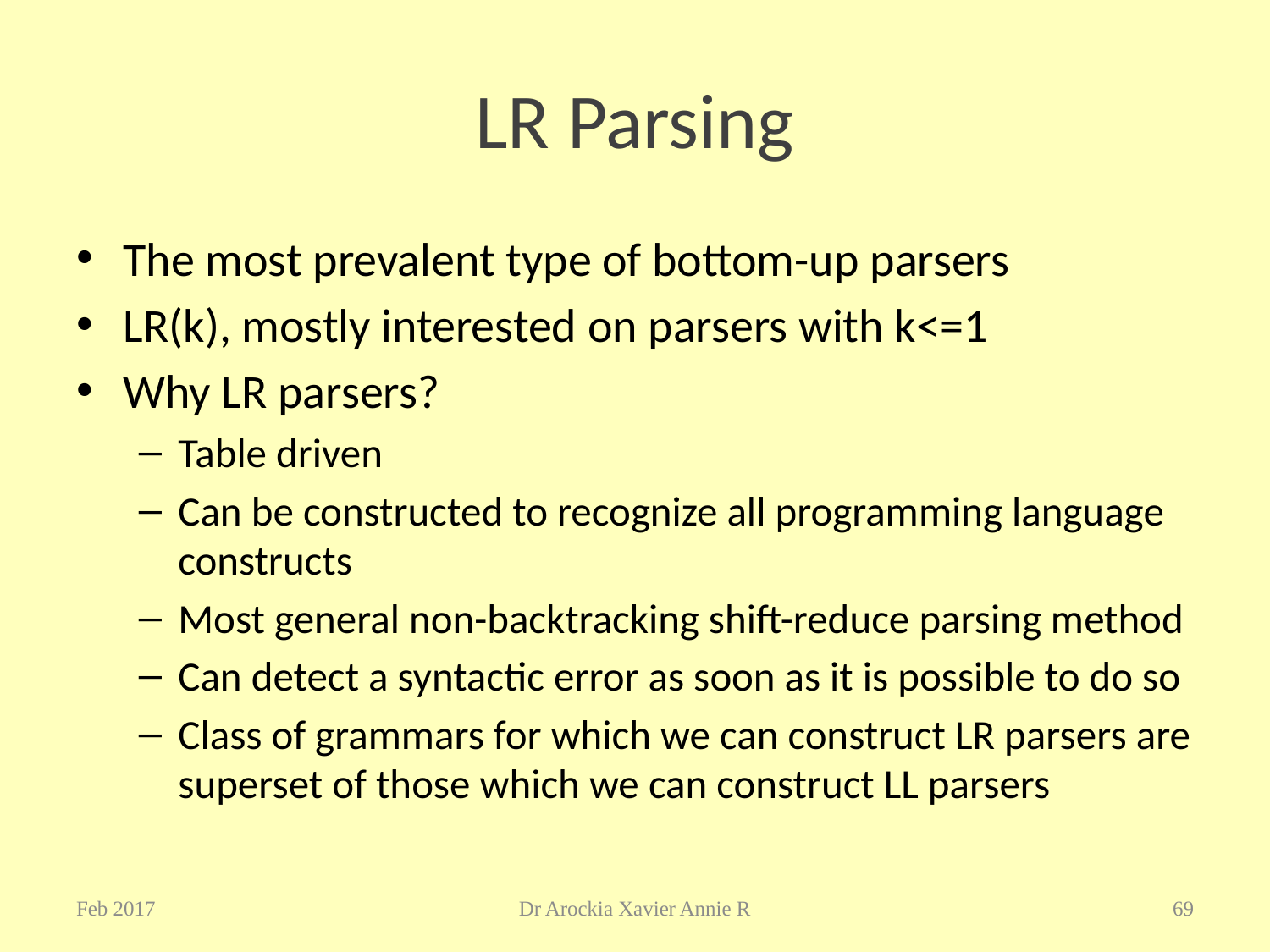

# LR Parsing
The most prevalent type of bottom-up parsers
LR(k), mostly interested on parsers with k<=1
Why LR parsers?
Table driven
Can be constructed to recognize all programming language constructs
Most general non-backtracking shift-reduce parsing method
Can detect a syntactic error as soon as it is possible to do so
Class of grammars for which we can construct LR parsers are superset of those which we can construct LL parsers
Feb 2017
Dr Arockia Xavier Annie R
69